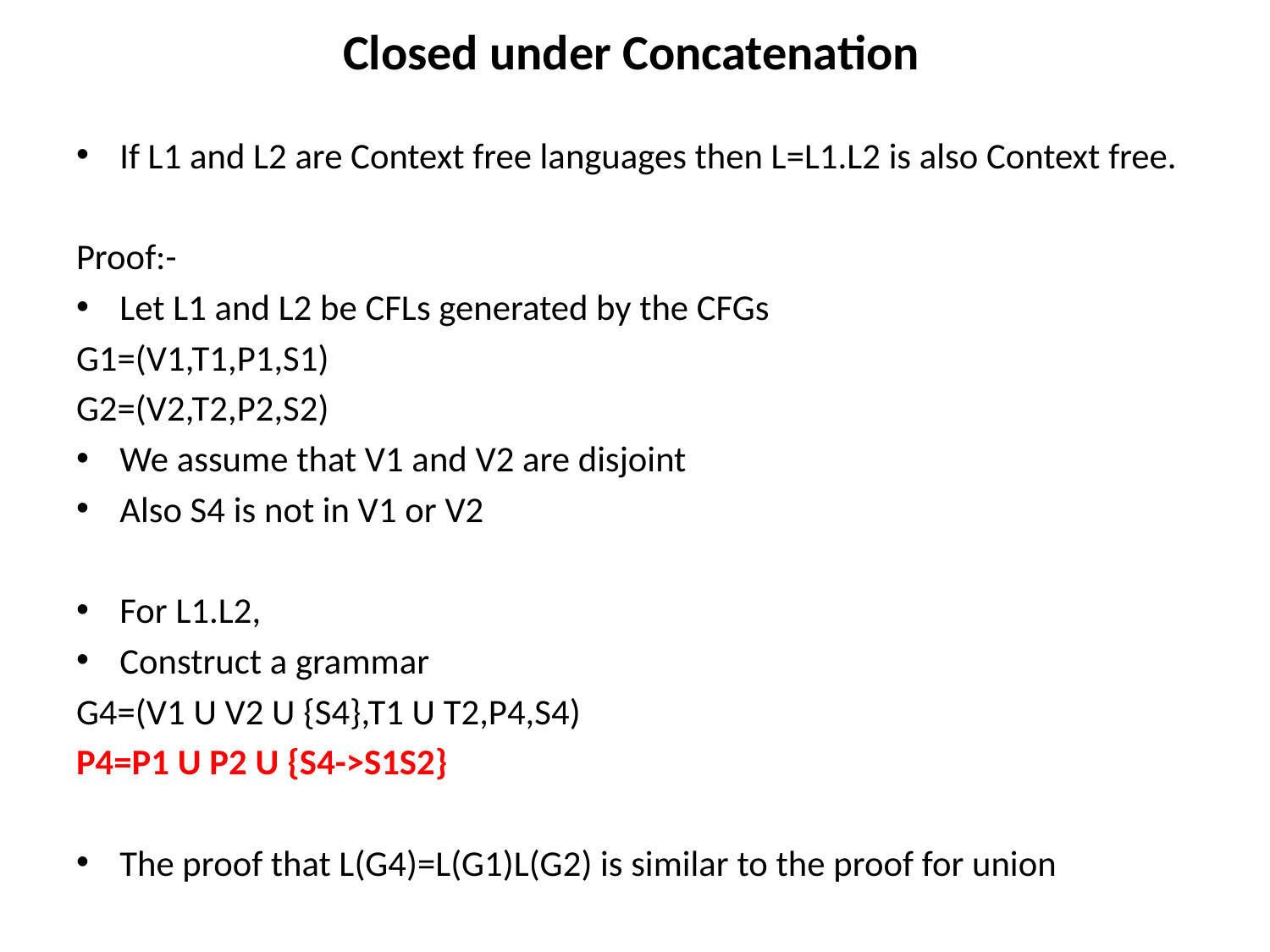

# Closed under Concatenation
If L1 and L2 are Context free languages then L=L1.L2 is also Context free.

Proof:-
Let L1 and L2 be CFLs generated by the CFGs
G1=(V1,T1,P1,S1)
G2=(V2,T2,P2,S2)
We assume that V1 and V2 are disjoint
Also S4 is not in V1 or V2

For L1.L2,
Construct a grammar
G4=(V1 U V2 U {S4},T1 U T2,P4,S4)
P4=P1 U P2 U {S4->S1S2}

The proof that L(G4)=L(G1)L(G2) is similar to the proof for union